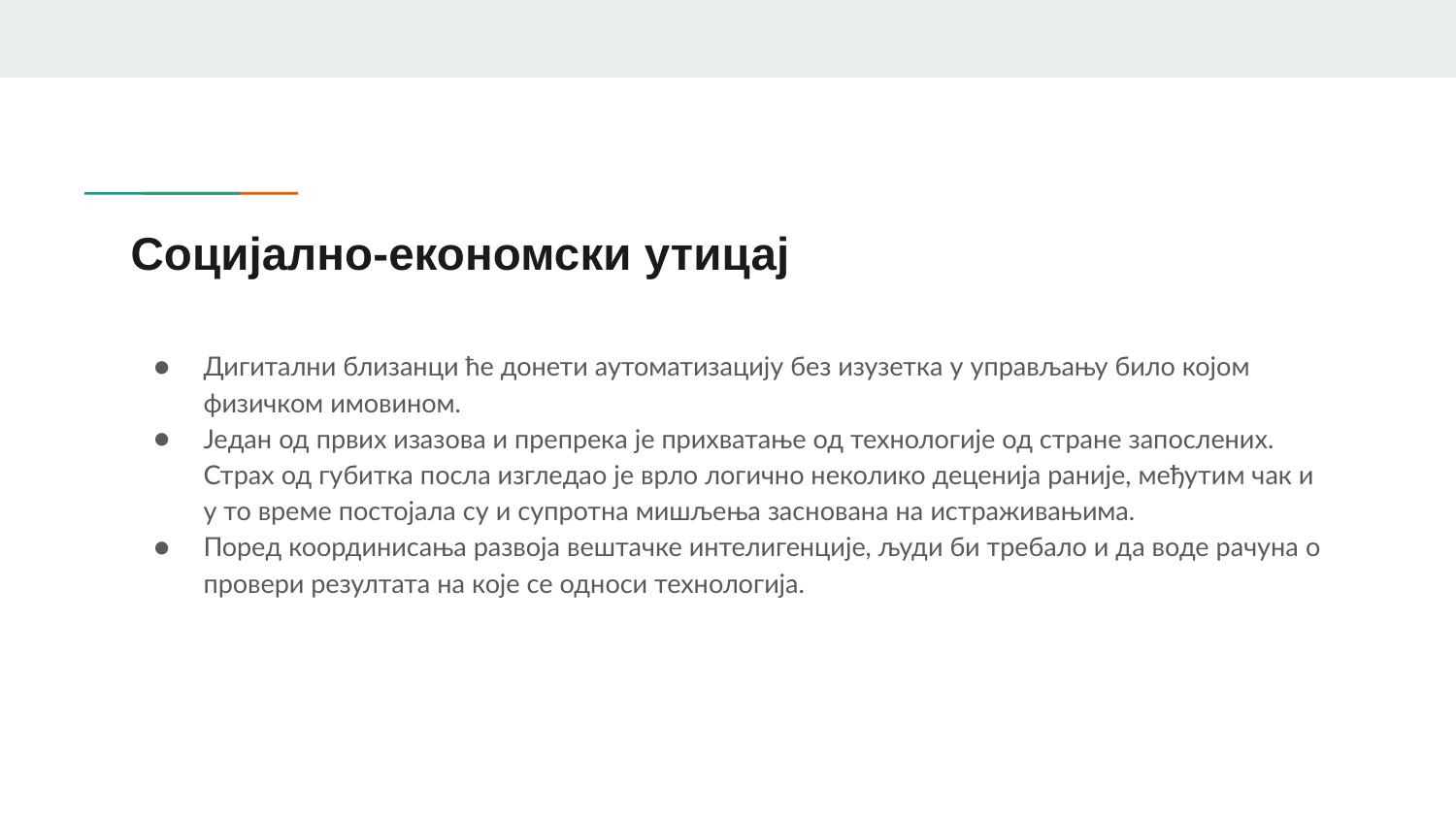

# Социјално-економски утицај
Дигитални близанци ће донети аутоматизацију без изузетка у управљању било којом физичком имовином.
Један од првих изазова и препрека је прихватање од технологије од стране запослених. Страх од губитка посла изгледао је врло логично неколико деценија раније, међутим чак и у то време постојала су и супротна мишљења заснована на истраживањима.
Поред координисања развоја вештачке интелигенције, људи би требало и да воде рачуна о провери резултата на које се односи технологија.